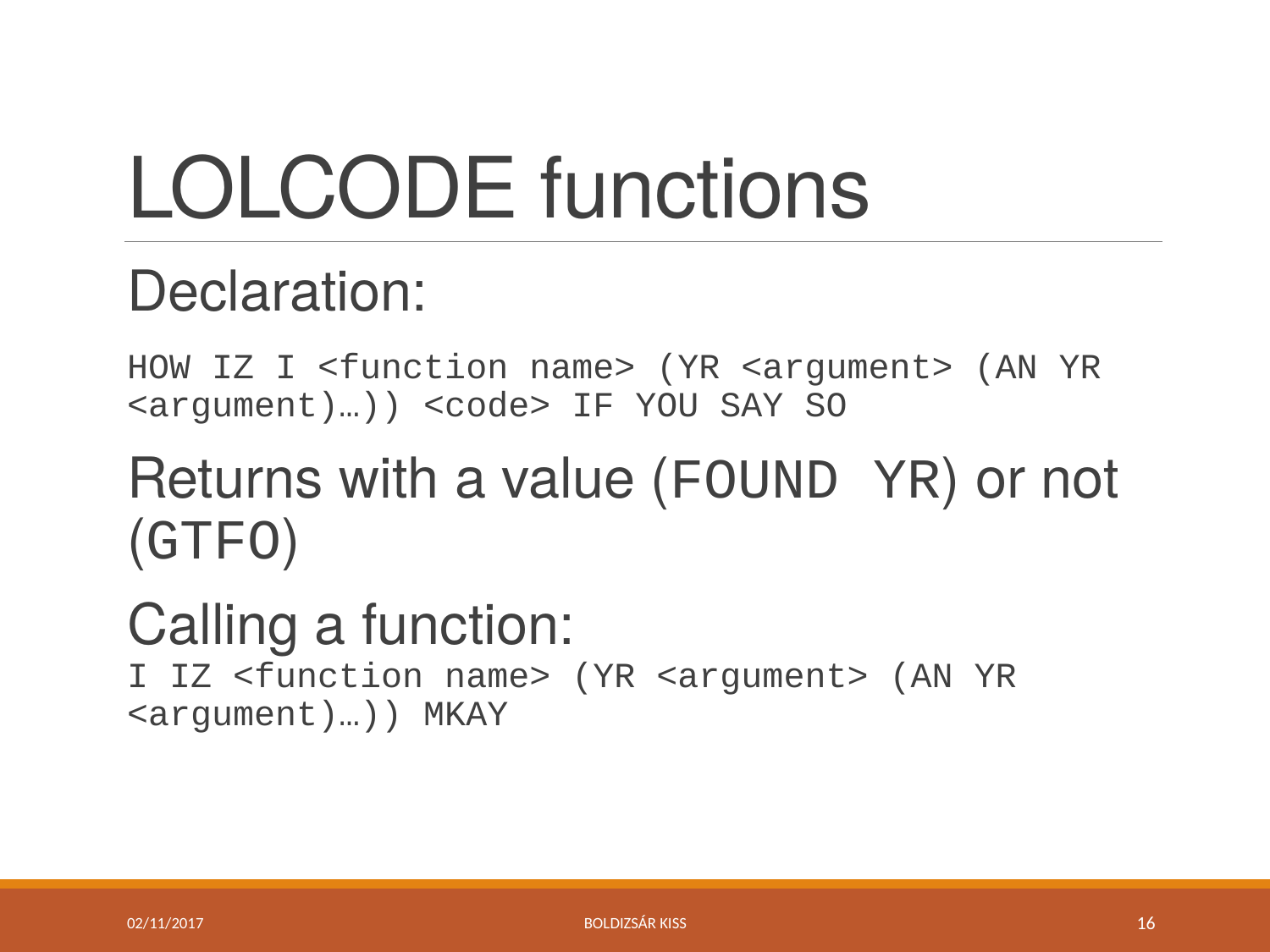

# LOLCODE functions
Declaration:
HOW IZ I <function name> (YR <argument> (AN YR <argument)…)) <code> IF YOU SAY SO
Returns with a value (FOUND YR) or not (GTFO)
Calling a function:
I IZ <function name> (YR <argument> (AN YR <argument)…)) MKAY
02/11/2017
Boldizsár Kiss
16